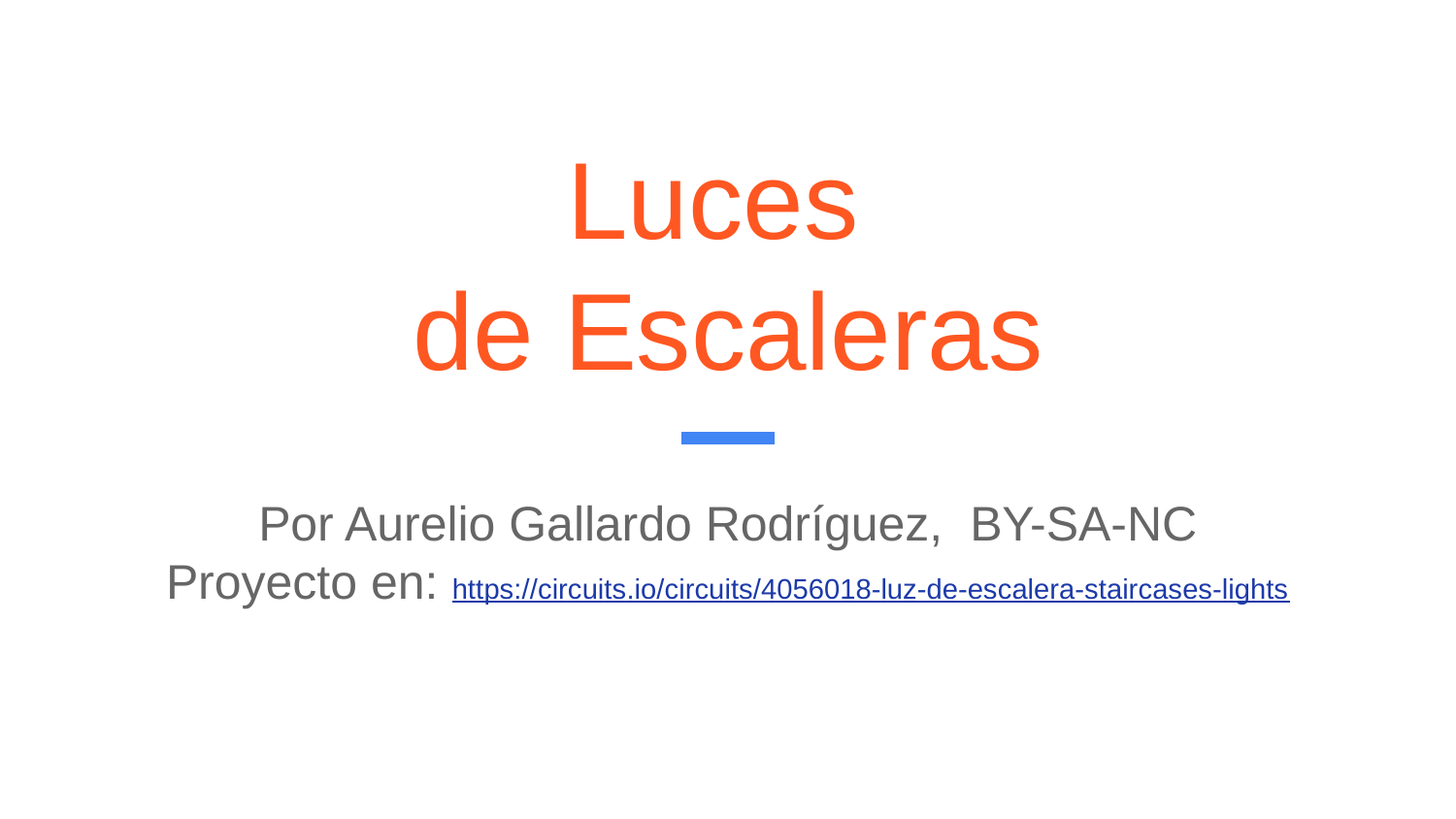

# Luces
de Escaleras
Por Aurelio Gallardo Rodríguez,  BY-SA-NC
Proyecto en: https://circuits.io/circuits/4056018-luz-de-escalera-staircases-lights